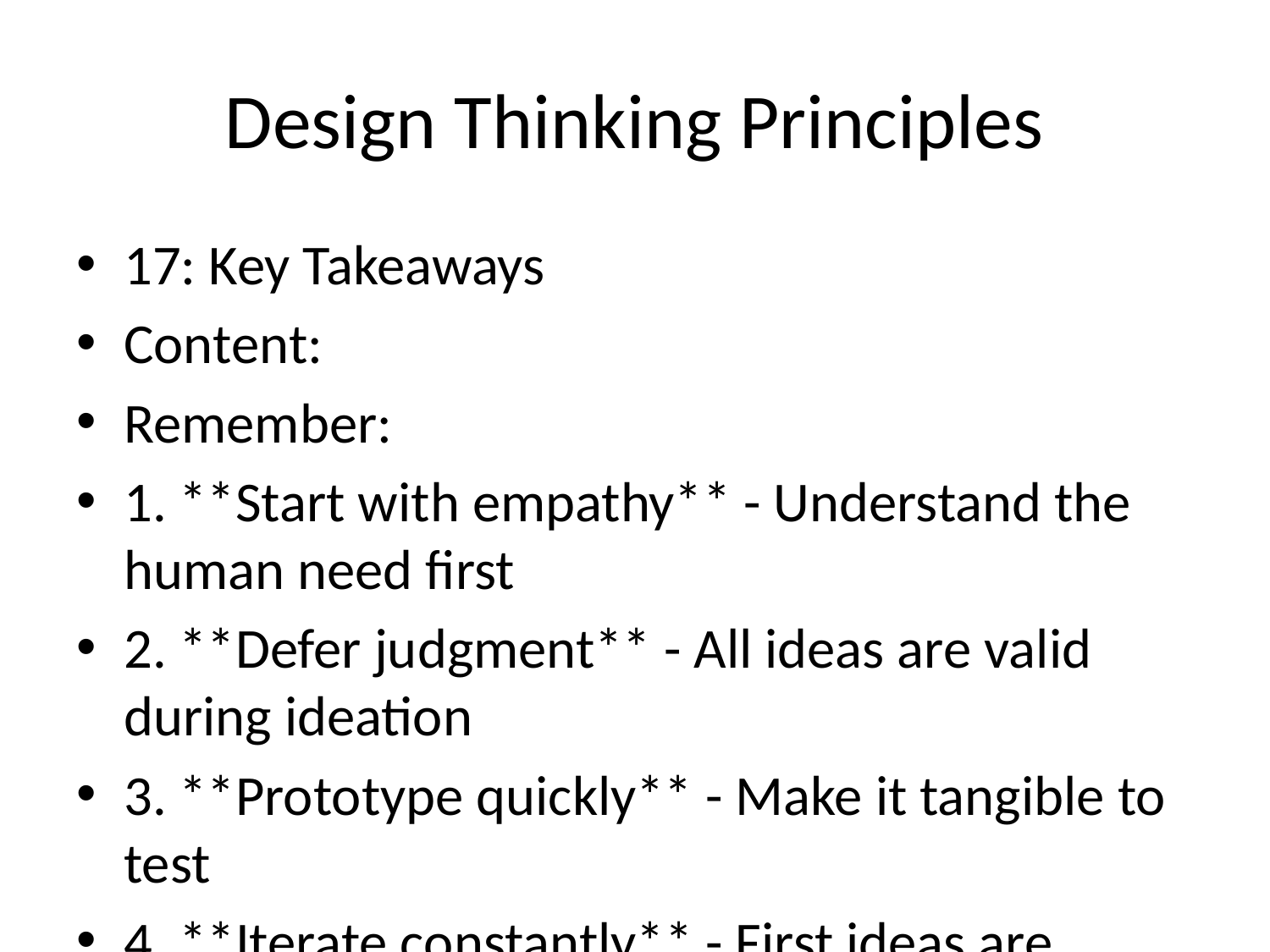

# Design Thinking Principles
17: Key Takeaways
Content:
Remember:
1. **Start with empathy** - Understand the human need first
2. **Defer judgment** - All ideas are valid during ideation
3. **Prototype quickly** - Make it tangible to test
4. **Iterate constantly** - First ideas are rarely the best
5. **Stay user-focused** - Always come back to the person
Visual:** Icons or illustrations for each principle